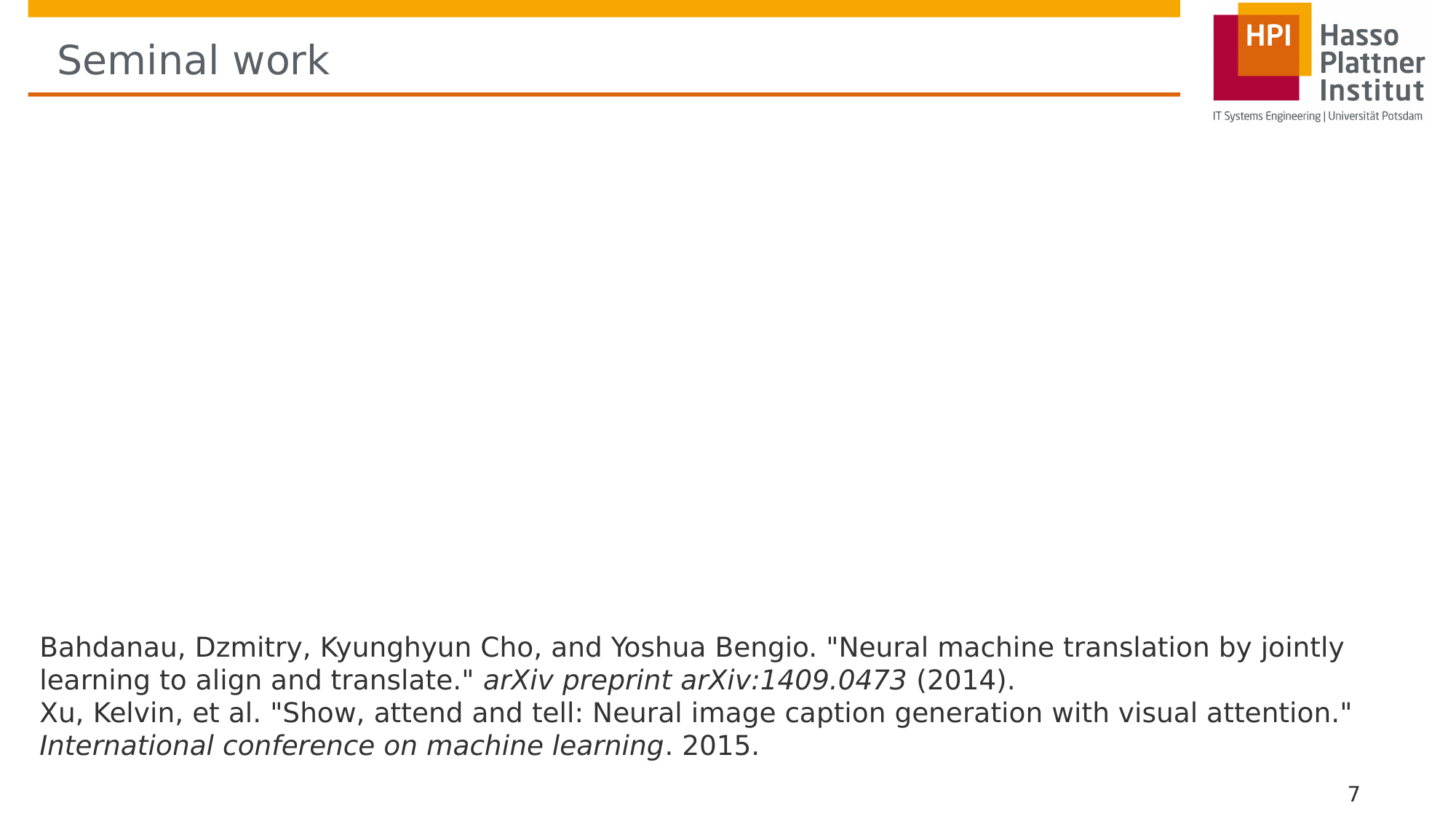

# Seminal work

Bahdanau, Dzmitry, Kyunghyun Cho, and Yoshua Bengio. "Neural machine translation by jointly learning to align and translate." arXiv preprint arXiv:1409.0473 (2014).
Xu, Kelvin, et al. "Show, attend and tell: Neural image caption generation with visual attention." International conference on machine learning. 2015.

7